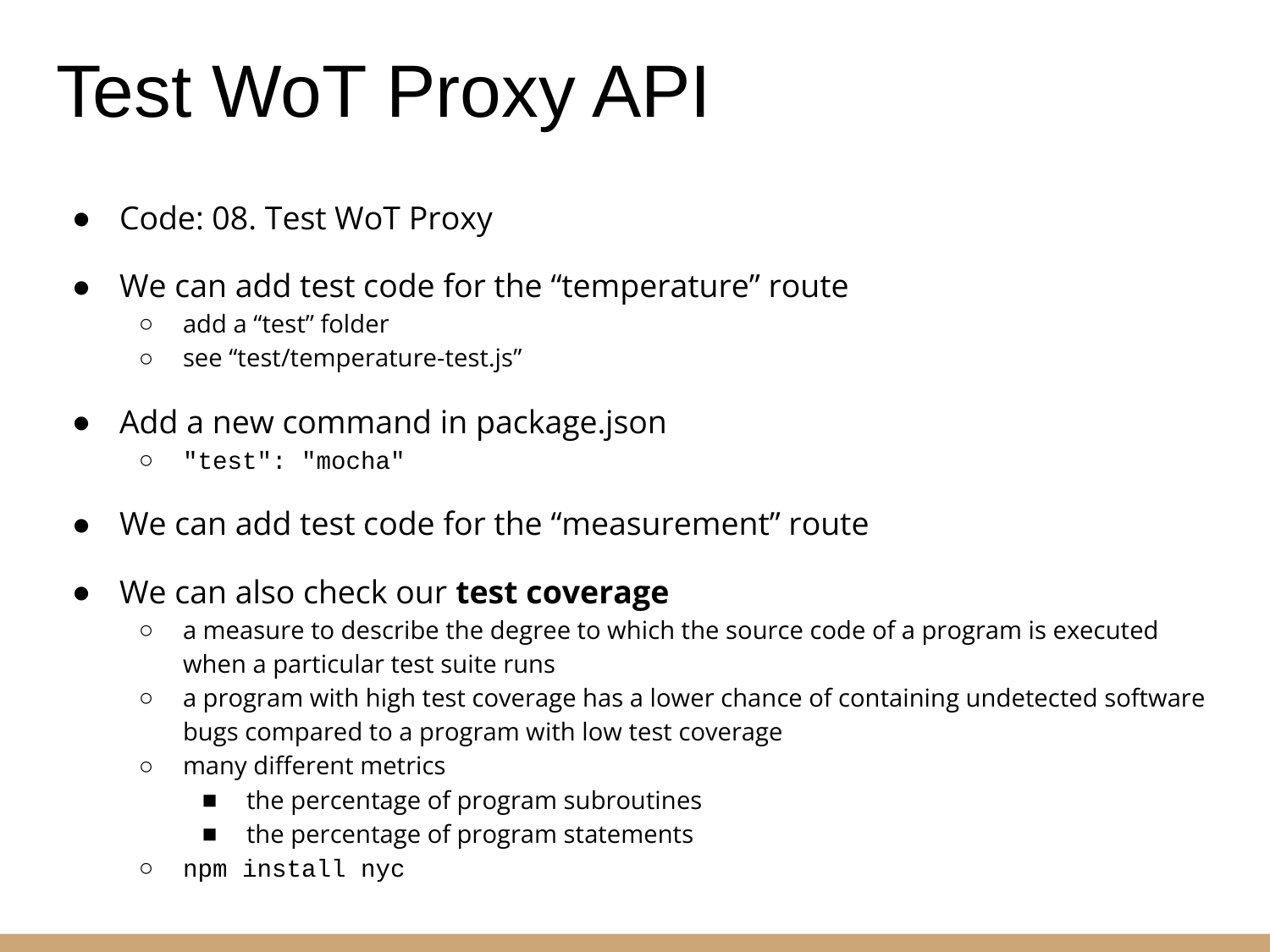

# Test WoT Proxy API
Code: 08. Test WoT Proxy

We can add test code for the “temperature” route
add a “test” folder
see “test/temperature-test.js”

Add a new command in package.json
"test": "mocha"

We can add test code for the “measurement” route

We can also check our test coverage
a measure to describe the degree to which the source code of a program is executed when a particular test suite runs
a program with high test coverage has a lower chance of containing undetected software bugs compared to a program with low test coverage
many different metrics
the percentage of program subroutines
the percentage of program statements
npm install nyc